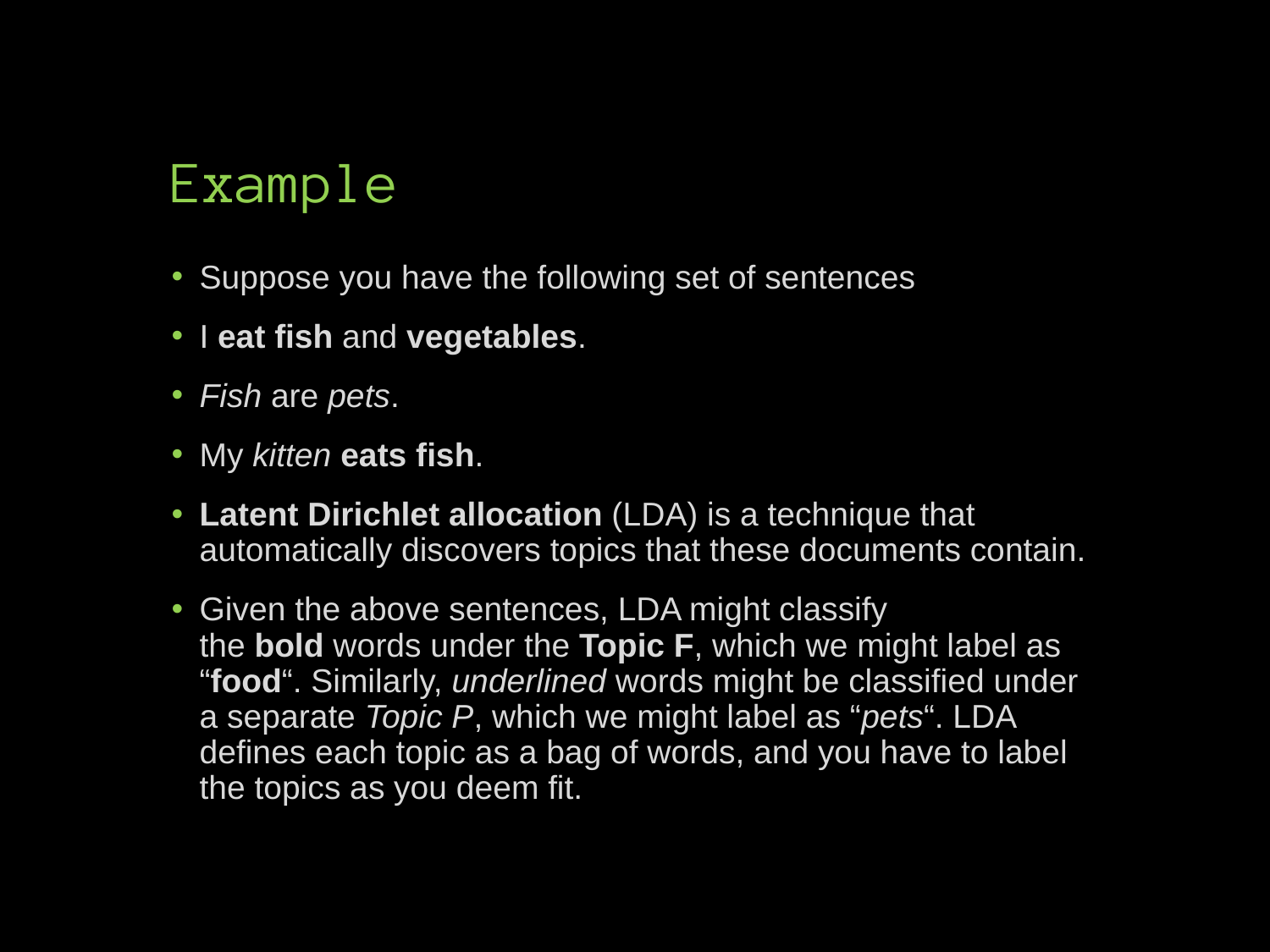

# Example
Suppose you have the following set of sentences
I eat fish and vegetables.
Fish are pets.
My kitten eats fish.
Latent Dirichlet allocation (LDA) is a technique that automatically discovers topics that these documents contain.
Given the above sentences, LDA might classify the bold words under the Topic F, which we might label as “food“. Similarly, underlined words might be classified under a separate Topic P, which we might label as “pets“. LDA defines each topic as a bag of words, and you have to label the topics as you deem fit.